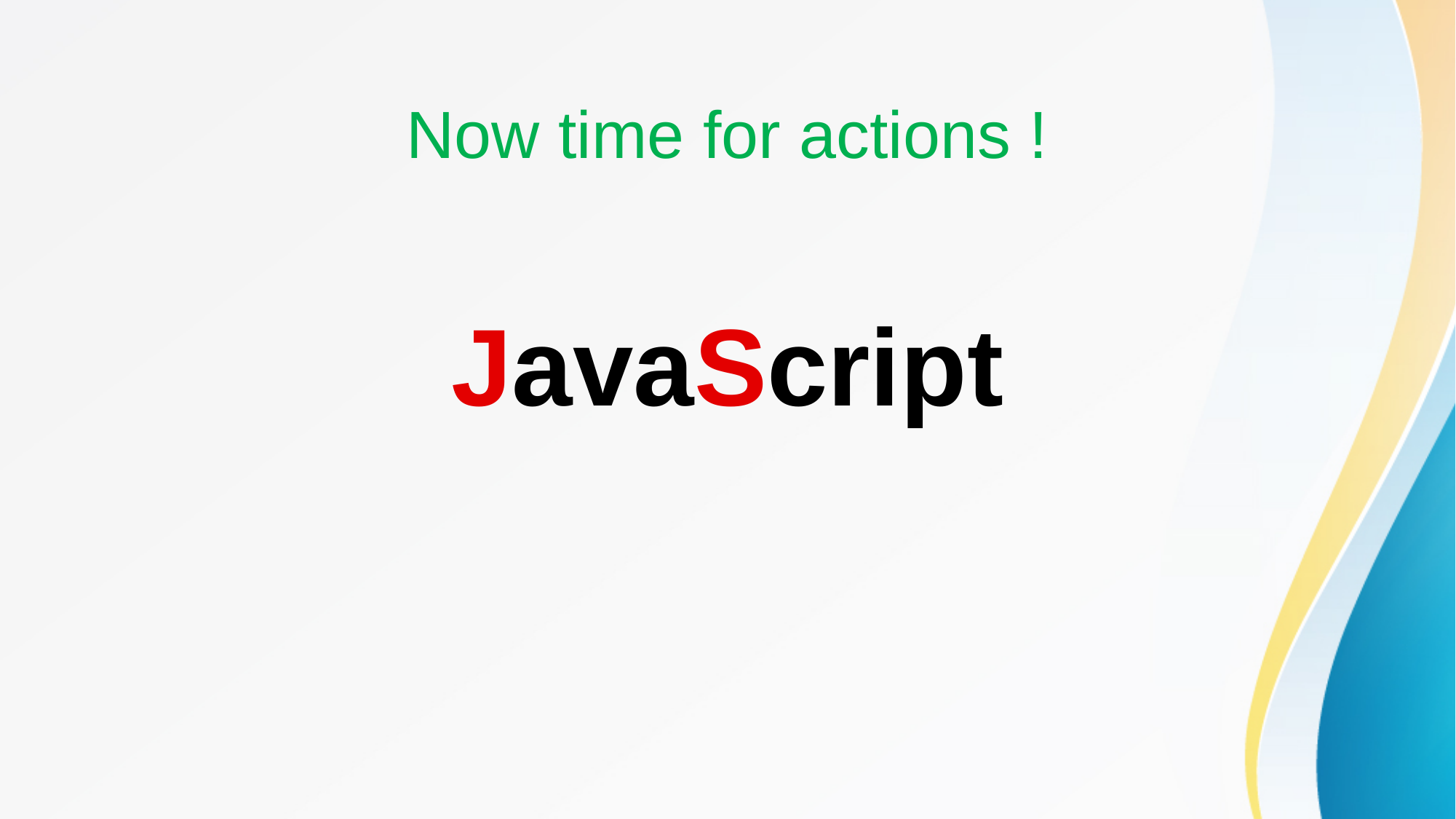

Now time for actions !
# JavaScript